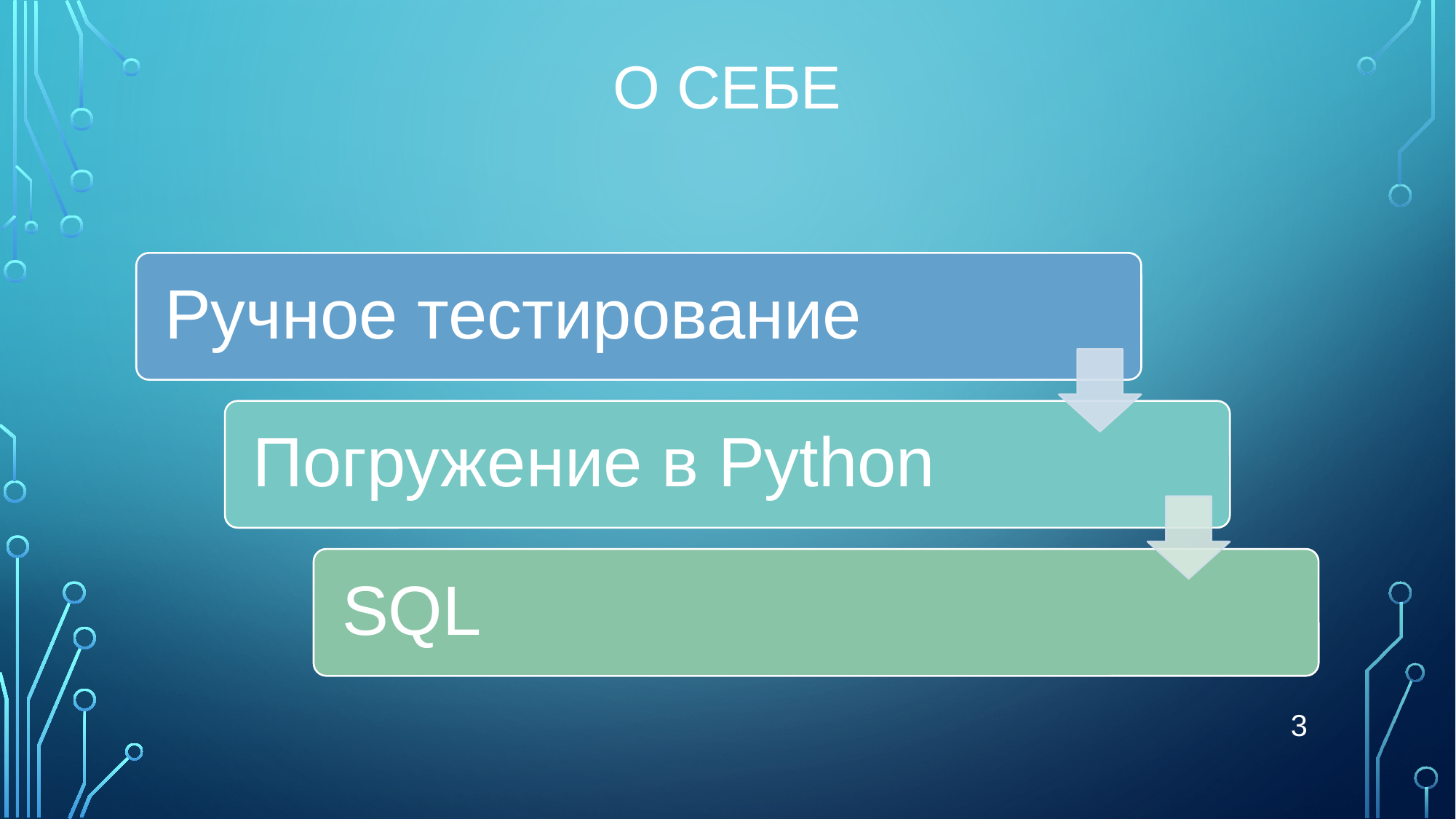

# О Себе
Ручное тестирование
Погружение в Python
SQL

3